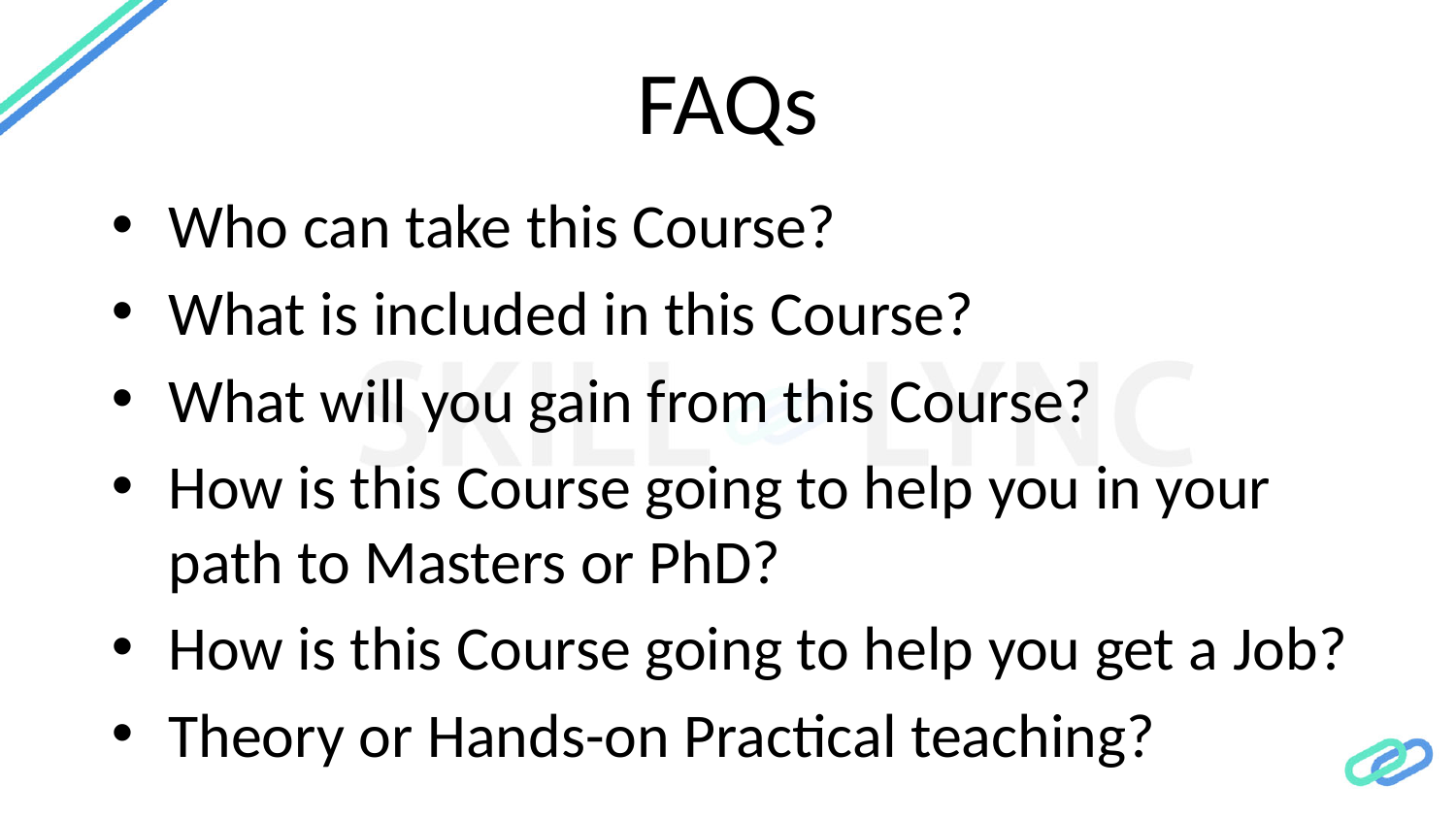

# FAQs
Who can take this Course?
What is included in this Course?
What will you gain from this Course?
How is this Course going to help you in your path to Masters or PhD?
How is this Course going to help you get a Job?
Theory or Hands-on Practical teaching?